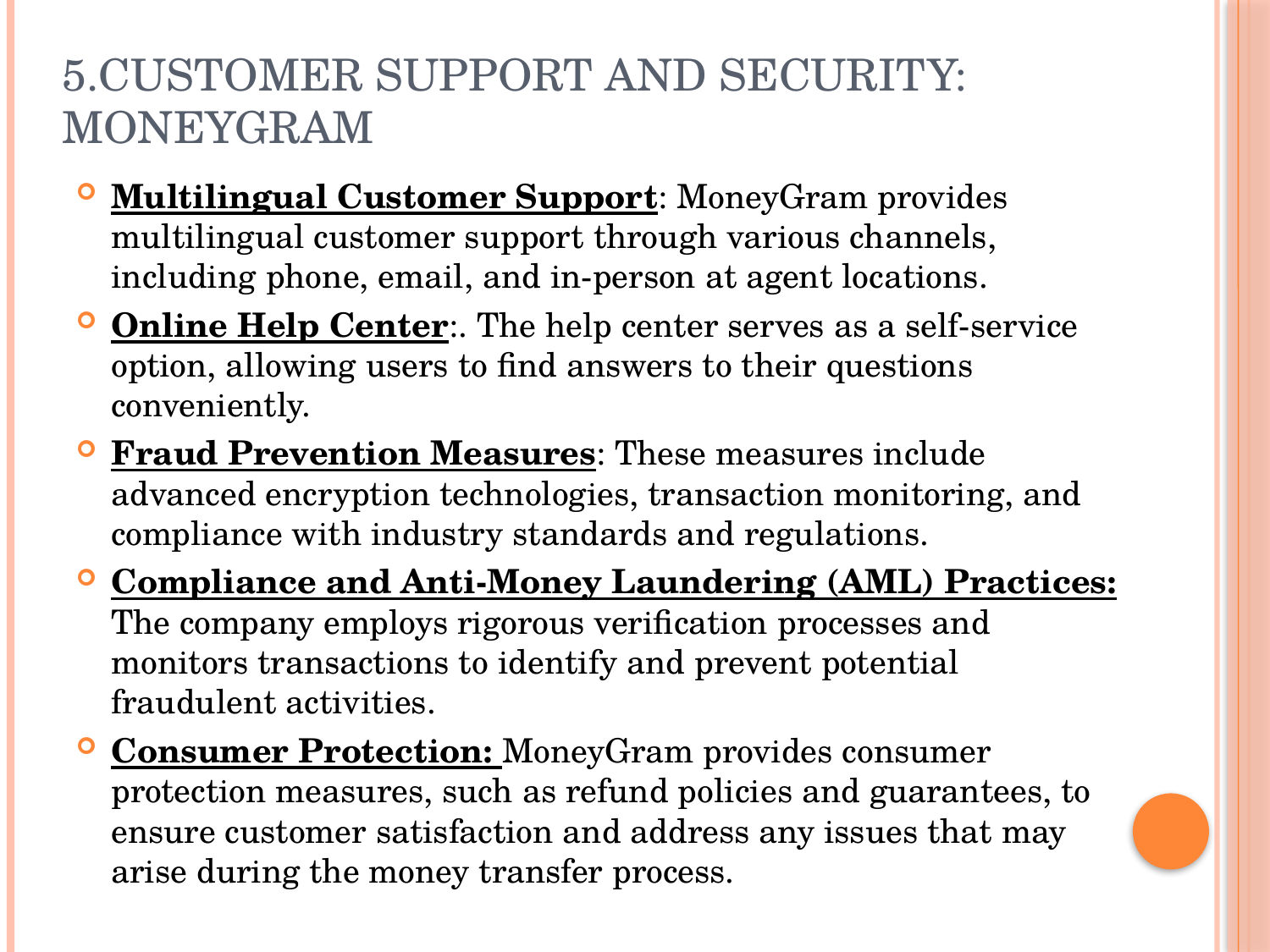

# 5.Customer Support and Security: MoneyGram
Multilingual Customer Support: MoneyGram provides multilingual customer support through various channels, including phone, email, and in-person at agent locations.
Online Help Center:. The help center serves as a self-service option, allowing users to find answers to their questions conveniently.
Fraud Prevention Measures: These measures include advanced encryption technologies, transaction monitoring, and compliance with industry standards and regulations.
Compliance and Anti-Money Laundering (AML) Practices: The company employs rigorous verification processes and monitors transactions to identify and prevent potential fraudulent activities.
Consumer Protection: MoneyGram provides consumer protection measures, such as refund policies and guarantees, to ensure customer satisfaction and address any issues that may arise during the money transfer process.